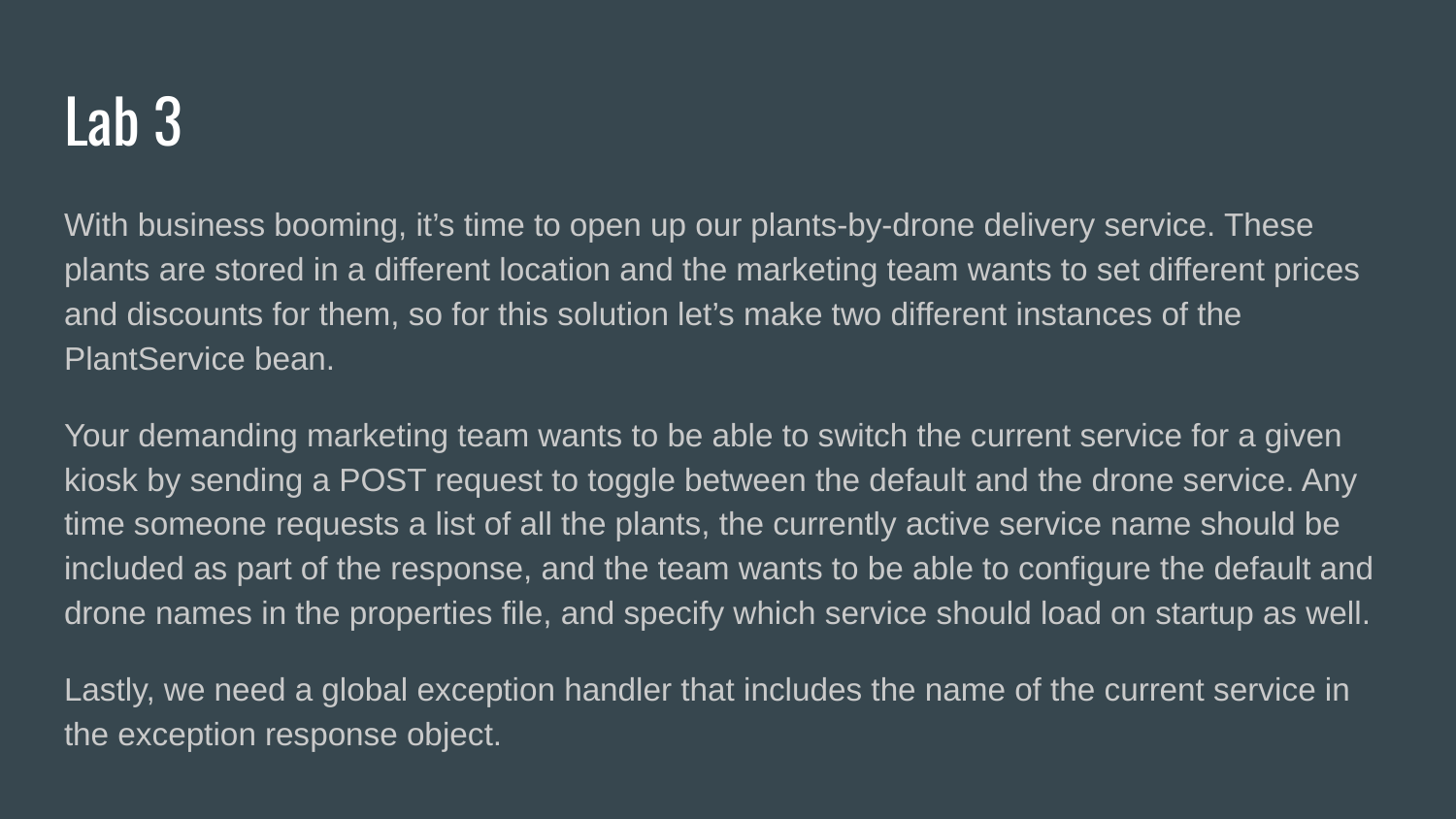

# Lab 3
With business booming, it’s time to open up our plants-by-drone delivery service. These plants are stored in a different location and the marketing team wants to set different prices and discounts for them, so for this solution let’s make two different instances of the PlantService bean.
Your demanding marketing team wants to be able to switch the current service for a given kiosk by sending a POST request to toggle between the default and the drone service. Any time someone requests a list of all the plants, the currently active service name should be included as part of the response, and the team wants to be able to configure the default and drone names in the properties file, and specify which service should load on startup as well.
Lastly, we need a global exception handler that includes the name of the current service in the exception response object.